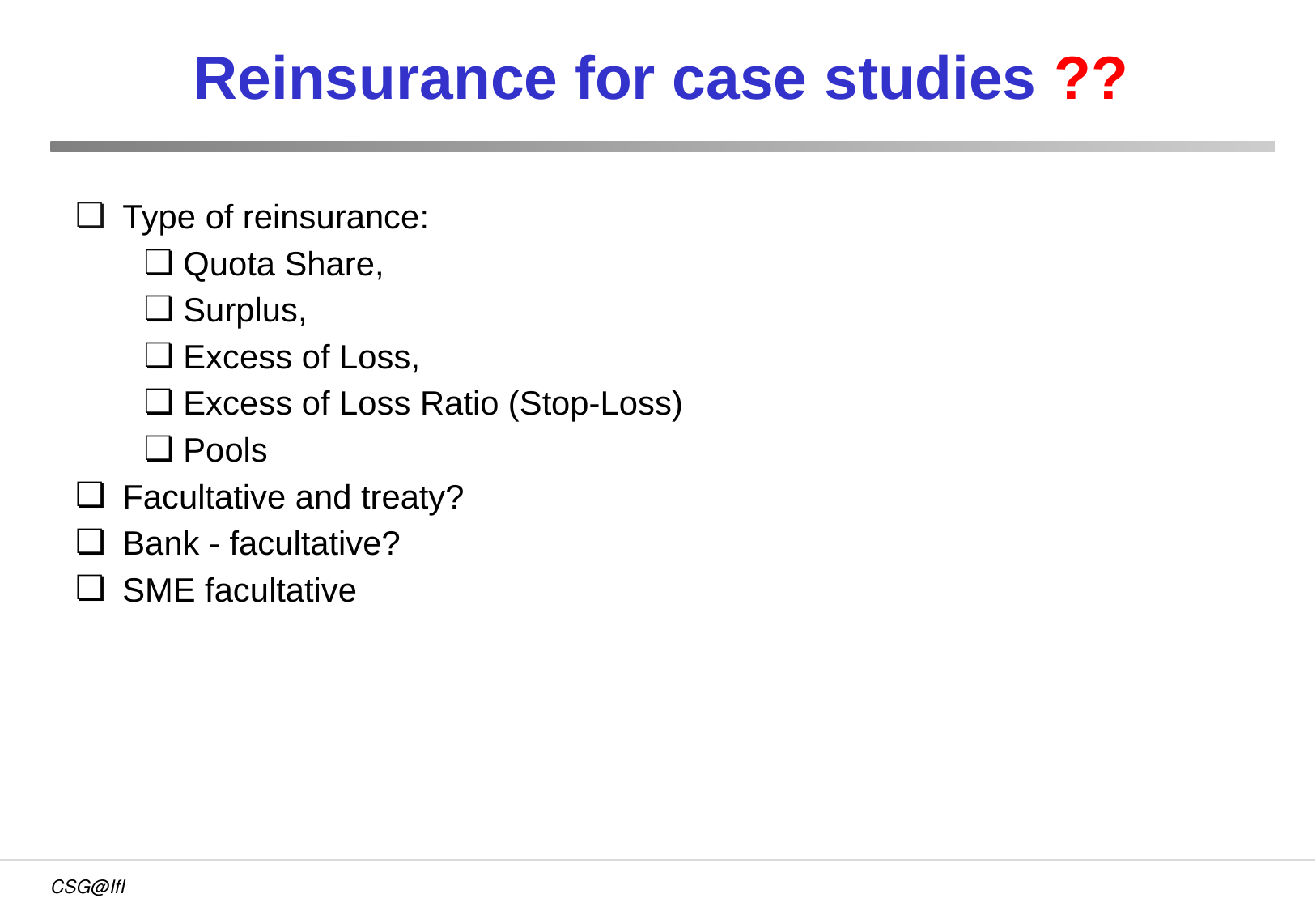

# Reinsurance for case studies ??
Type of reinsurance:
Quota Share,
Surplus,
Excess of Loss,
Excess of Loss Ratio (Stop-Loss)
Pools
Facultative and treaty?
Bank - facultative?
SME facultative